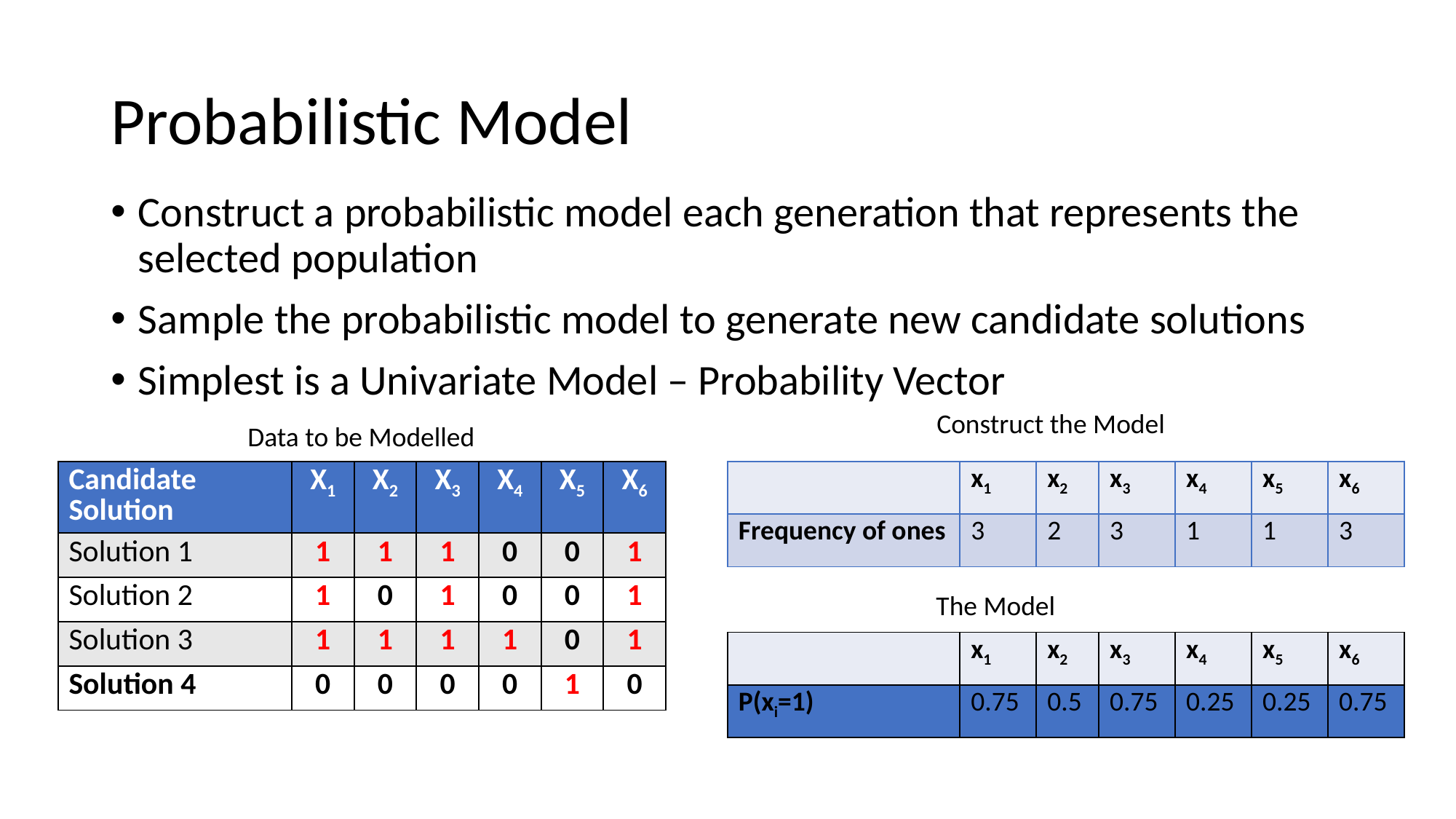

# Probabilistic Model
Construct a probabilistic model each generation that represents the selected population
Sample the probabilistic model to generate new candidate solutions
Simplest is a Univariate Model – Probability Vector
Construct the Model
Data to be Modelled
| Candidate Solution | X1 | X2 | X3 | X4 | X5 | X6 |
| --- | --- | --- | --- | --- | --- | --- |
| Solution 1 | 1 | 1 | 1 | 0 | 0 | 1 |
| Solution 2 | 1 | 0 | 1 | 0 | 0 | 1 |
| Solution 3 | 1 | 1 | 1 | 1 | 0 | 1 |
| Solution 4 | 0 | 0 | 0 | 0 | 1 | 0 |
|  | x1 | x2 | x3 | x4 | x5 | x6 |
| --- | --- | --- | --- | --- | --- | --- |
| Frequency of ones | 3 | 2 | 3 | 1 | 1 | 3 |
The Model
|  | x1 | x2 | x3 | x4 | x5 | x6 |
| --- | --- | --- | --- | --- | --- | --- |
| P(xi=1) | 0.75 | 0.5 | 0.75 | 0.25 | 0.25 | 0.75 |